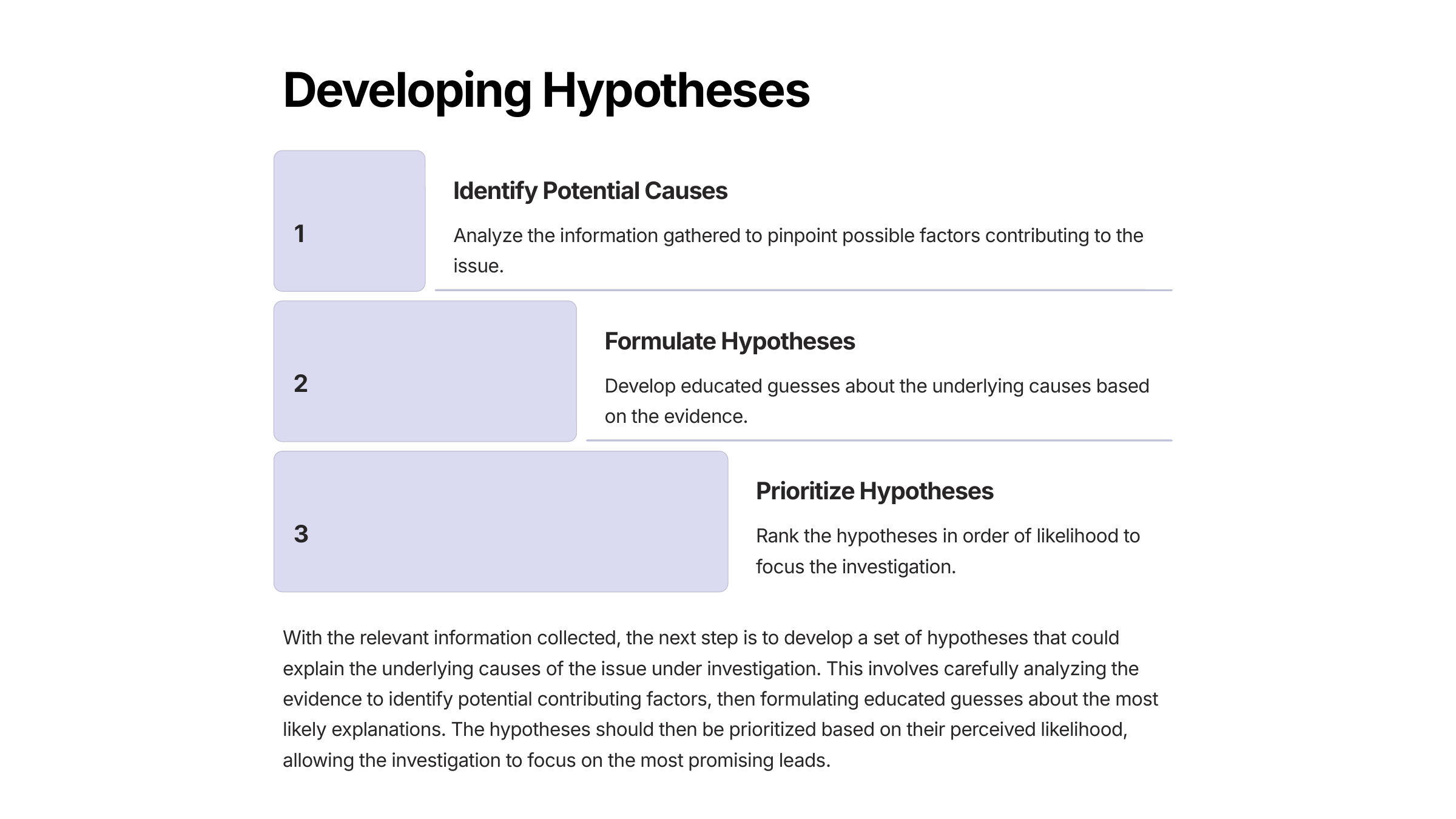

Developing Hypotheses

Identify Potential Causes
1
Analyze the information gathered to pinpoint possible factors contributing to the issue.

Formulate Hypotheses
2
Develop educated guesses about the underlying causes based on the evidence.

Prioritize Hypotheses
3
Rank the hypotheses in order of likelihood to focus the investigation.
With the relevant information collected, the next step is to develop a set of hypotheses that could explain the underlying causes of the issue under investigation. This involves carefully analyzing the evidence to identify potential contributing factors, then formulating educated guesses about the most likely explanations. The hypotheses should then be prioritized based on their perceived likelihood, allowing the investigation to focus on the most promising leads.